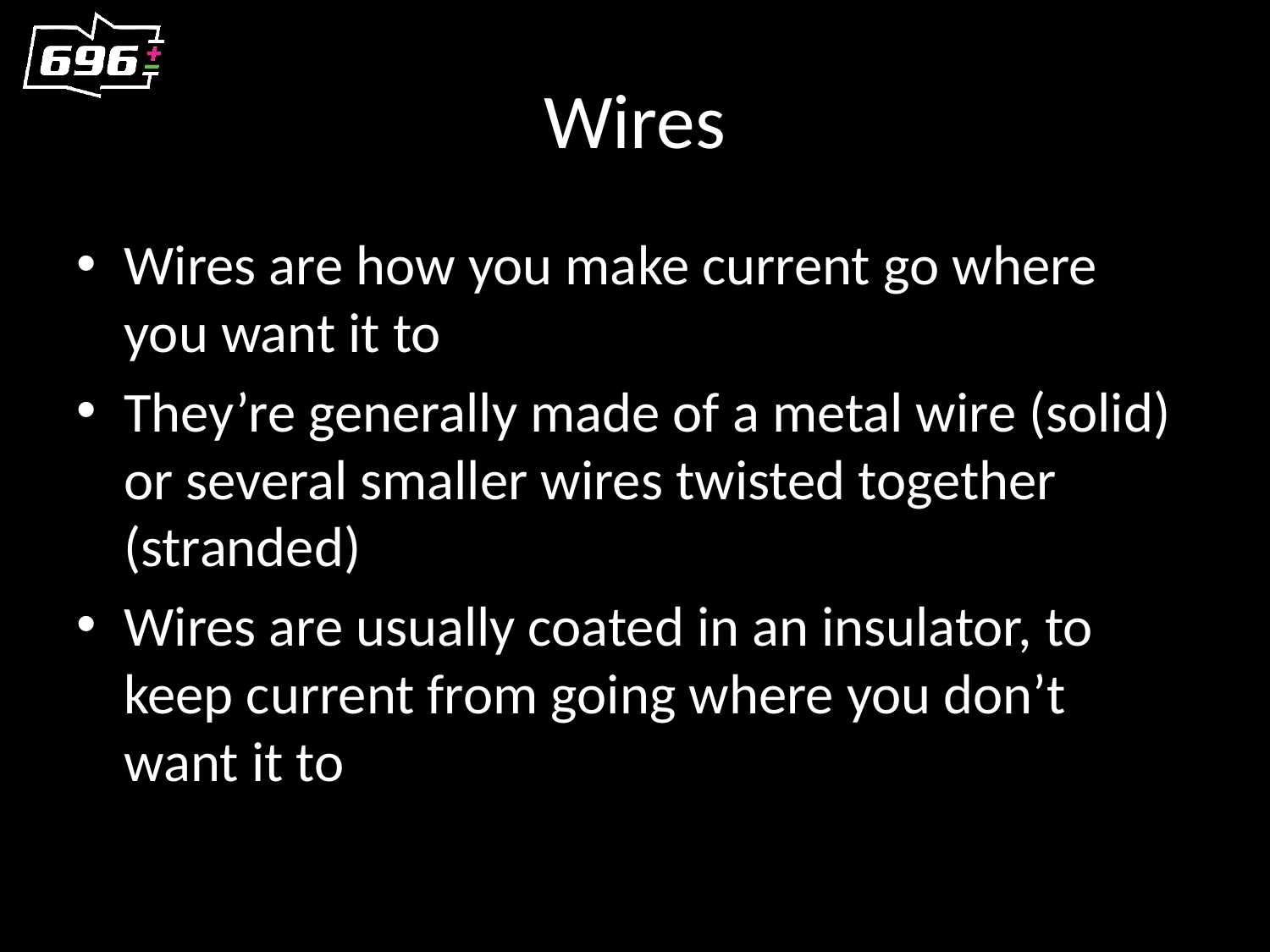

# Wires
Wires are how you make current go where you want it to
They’re generally made of a metal wire (solid) or several smaller wires twisted together (stranded)
Wires are usually coated in an insulator, to keep current from going where you don’t want it to